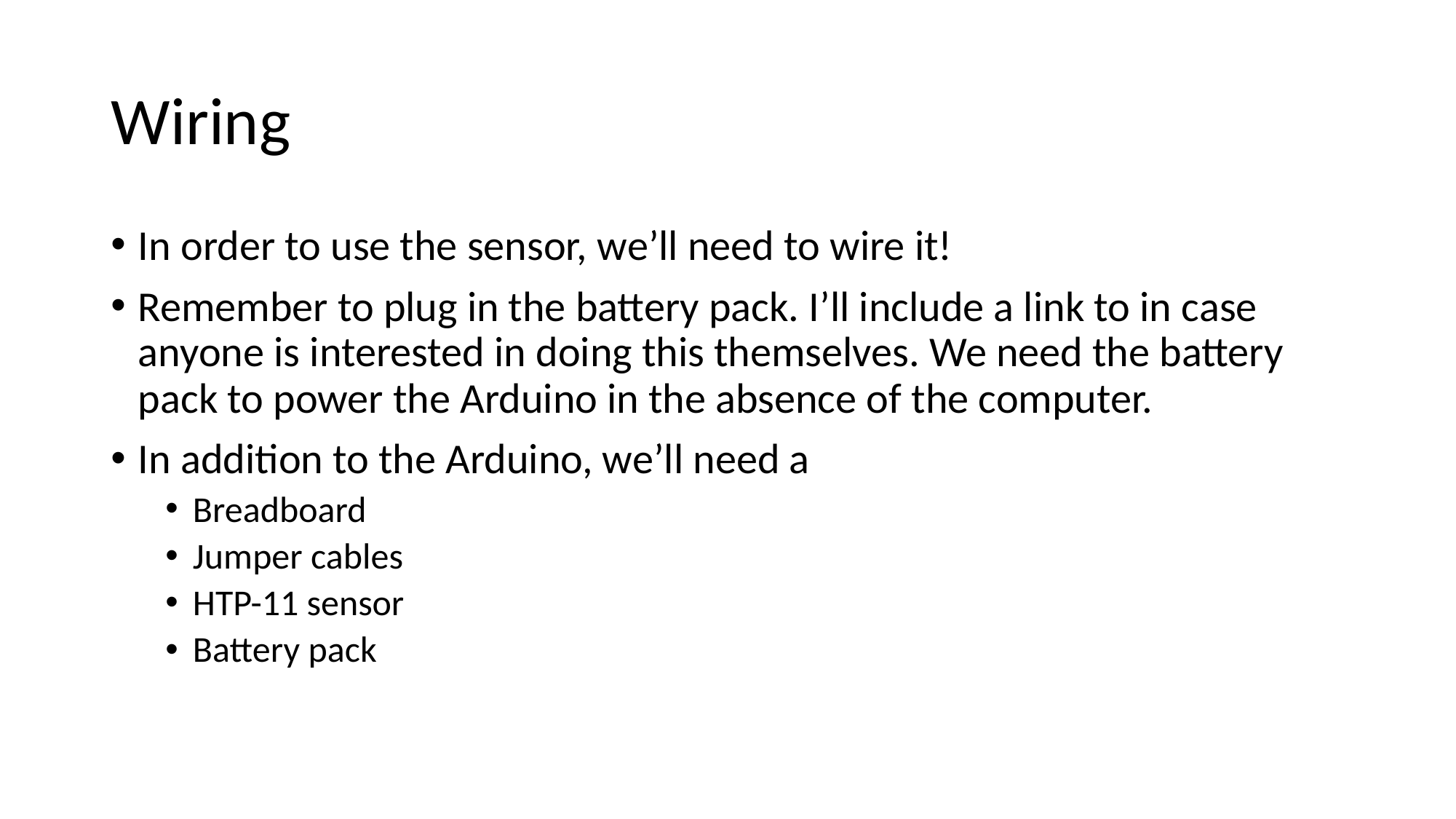

# Wiring
In order to use the sensor, we’ll need to wire it!
Remember to plug in the battery pack. I’ll include a link to in case anyone is interested in doing this themselves. We need the battery pack to power the Arduino in the absence of the computer.
In addition to the Arduino, we’ll need a
Breadboard
Jumper cables
HTP-11 sensor
Battery pack